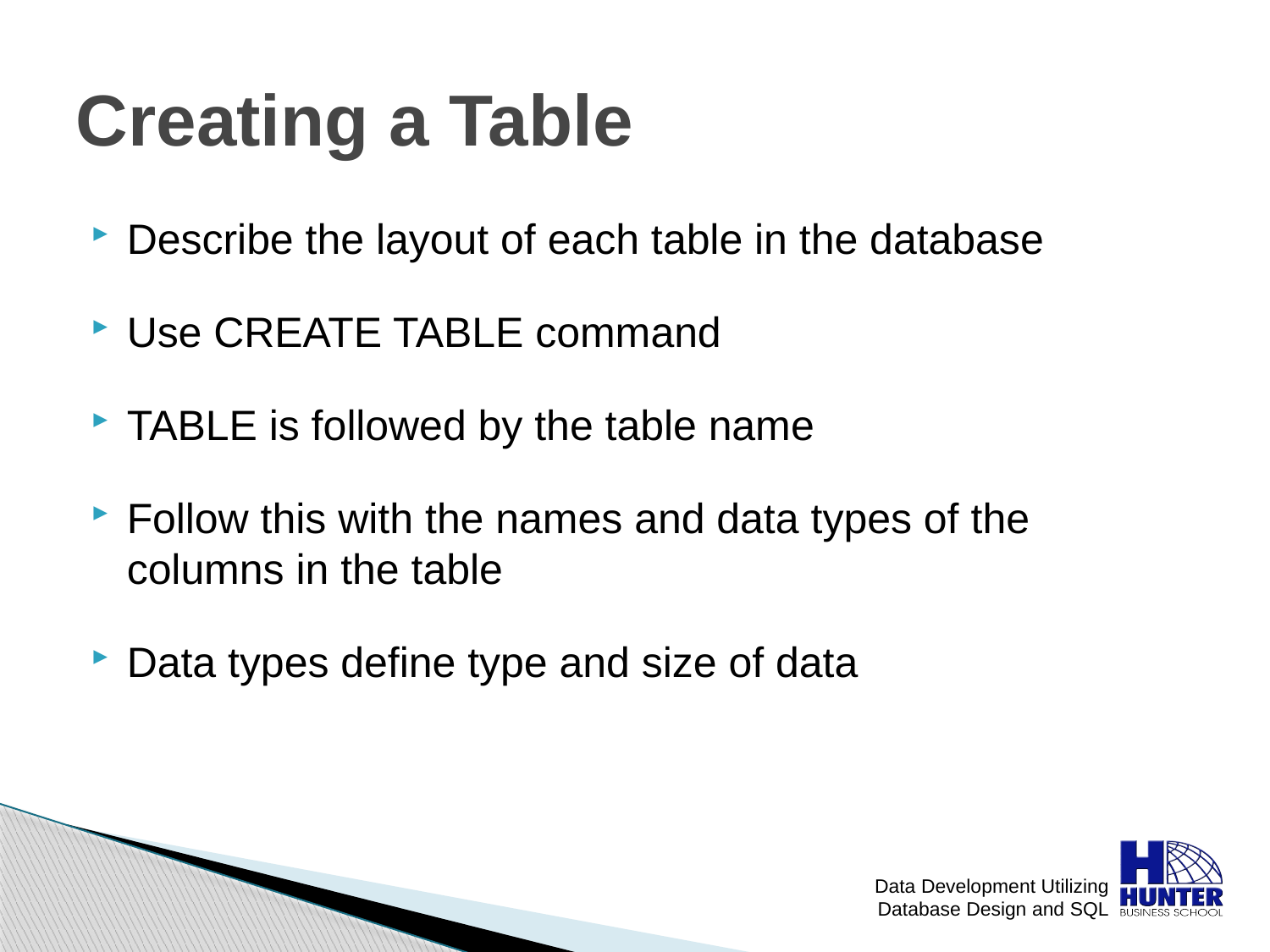

# Creating a Table
Describe the layout of each table in the database
Use CREATE TABLE command
TABLE is followed by the table name
Follow this with the names and data types of the columns in the table
Data types define type and size of data